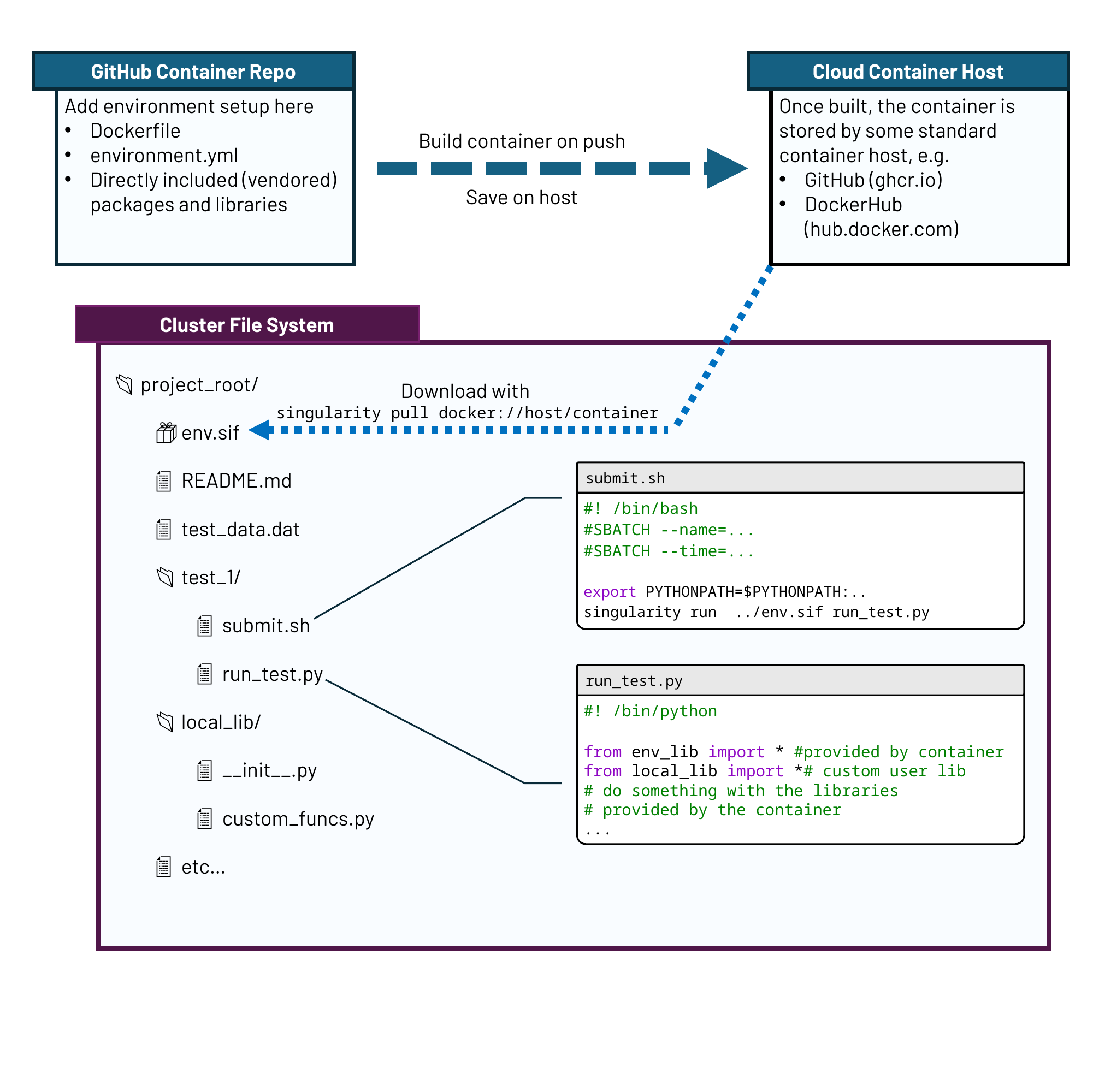

GitHub Container Repo
Cloud Container Host
Add environment setup here
Dockerfile
environment.yml
Directly included (vendored) packages and libraries
Once built, the container is stored by some standard container host, e.g.
GitHub (ghcr.io)
DockerHub (hub.docker.com)
Build container on push
Save on host
Cluster File System
project_root/
env.sif
README.md
test_data.dat
test_1/
submit.sh
run_test.py
local_lib/
__init__.py
custom_funcs.py
etc…

submit.sh
#! /bin/bash
#SBATCH --name=...
#SBATCH --time=...

export PYTHONPATH=$PYTHONPATH:..
singularity run  ../env.sif run_test.py

run_test.py
#! /bin/python

from env_lib import * #provided by container
from local_lib import *# custom user lib
# do something with the libraries
# provided by the container
...

Download with
singularity pull docker://host/container